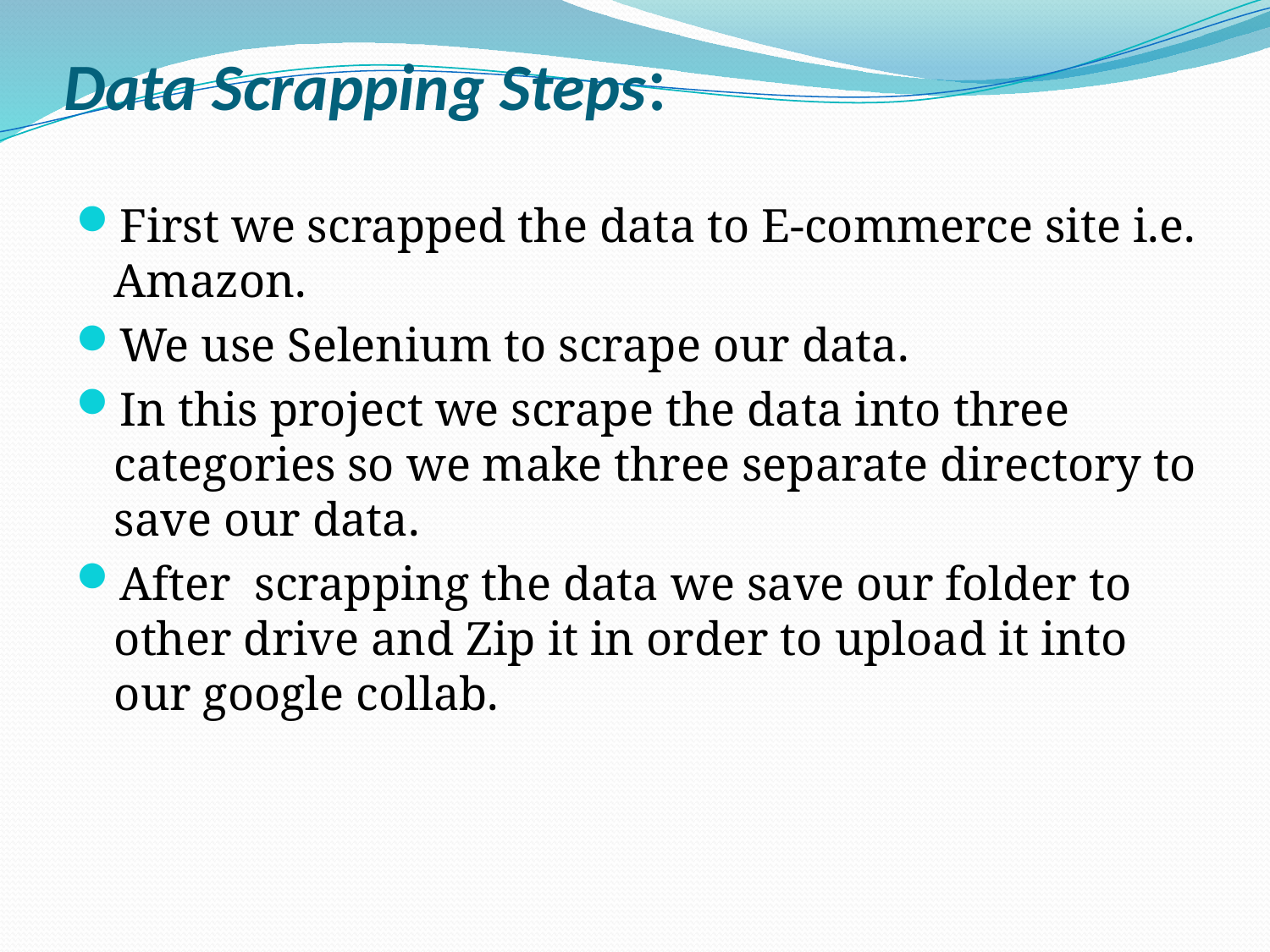

# Data Scrapping Steps:
First we scrapped the data to E-commerce site i.e. Amazon.
We use Selenium to scrape our data.
In this project we scrape the data into three categories so we make three separate directory to save our data.
After  scrapping the data we save our folder to other drive and Zip it in order to upload it into our google collab.